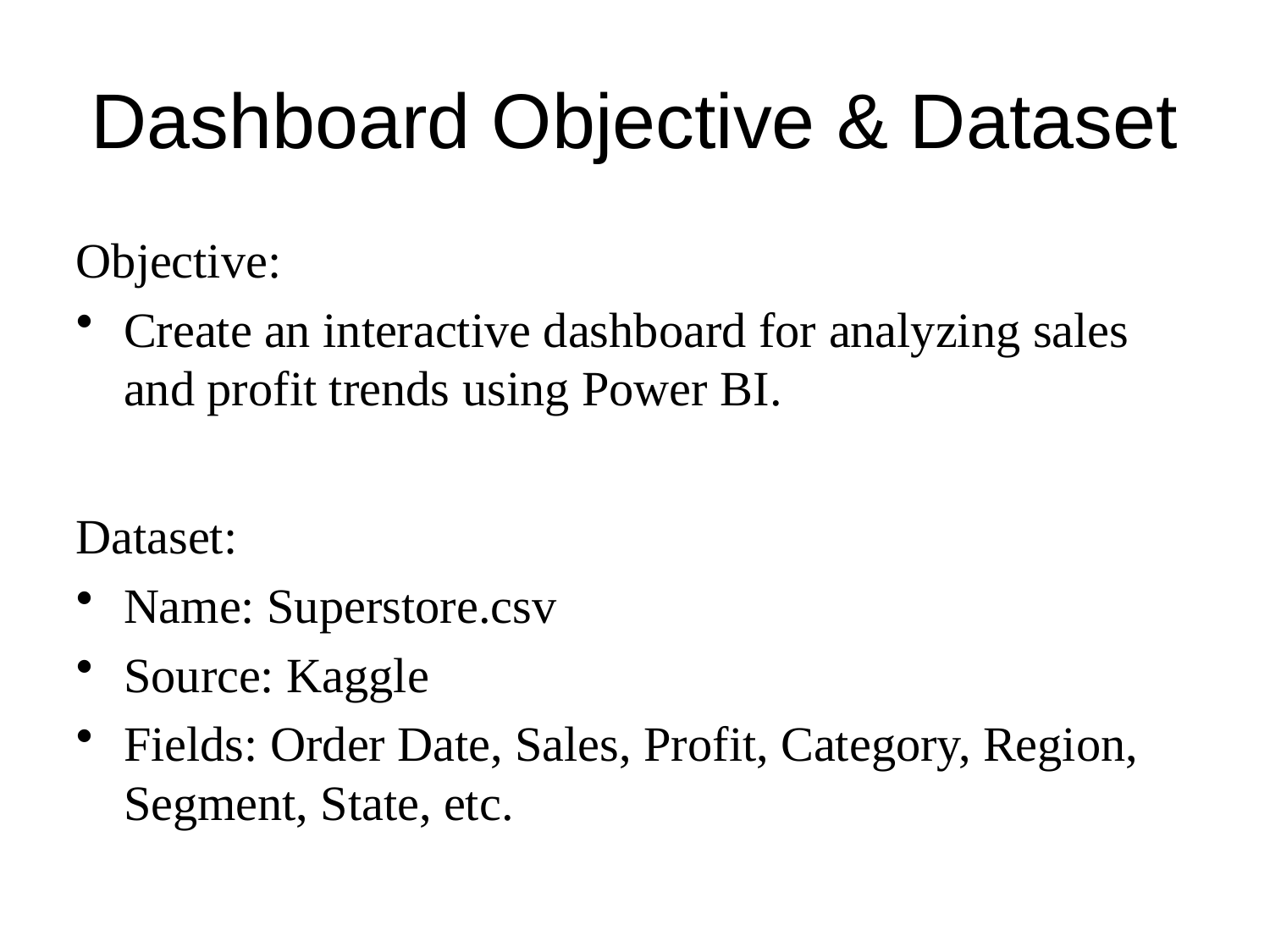

# Dashboard Objective & Dataset
Objective:
Create an interactive dashboard for analyzing sales and profit trends using Power BI.

Dataset:
Name: Superstore.csv
Source: Kaggle
Fields: Order Date, Sales, Profit, Category, Region, Segment, State, etc.